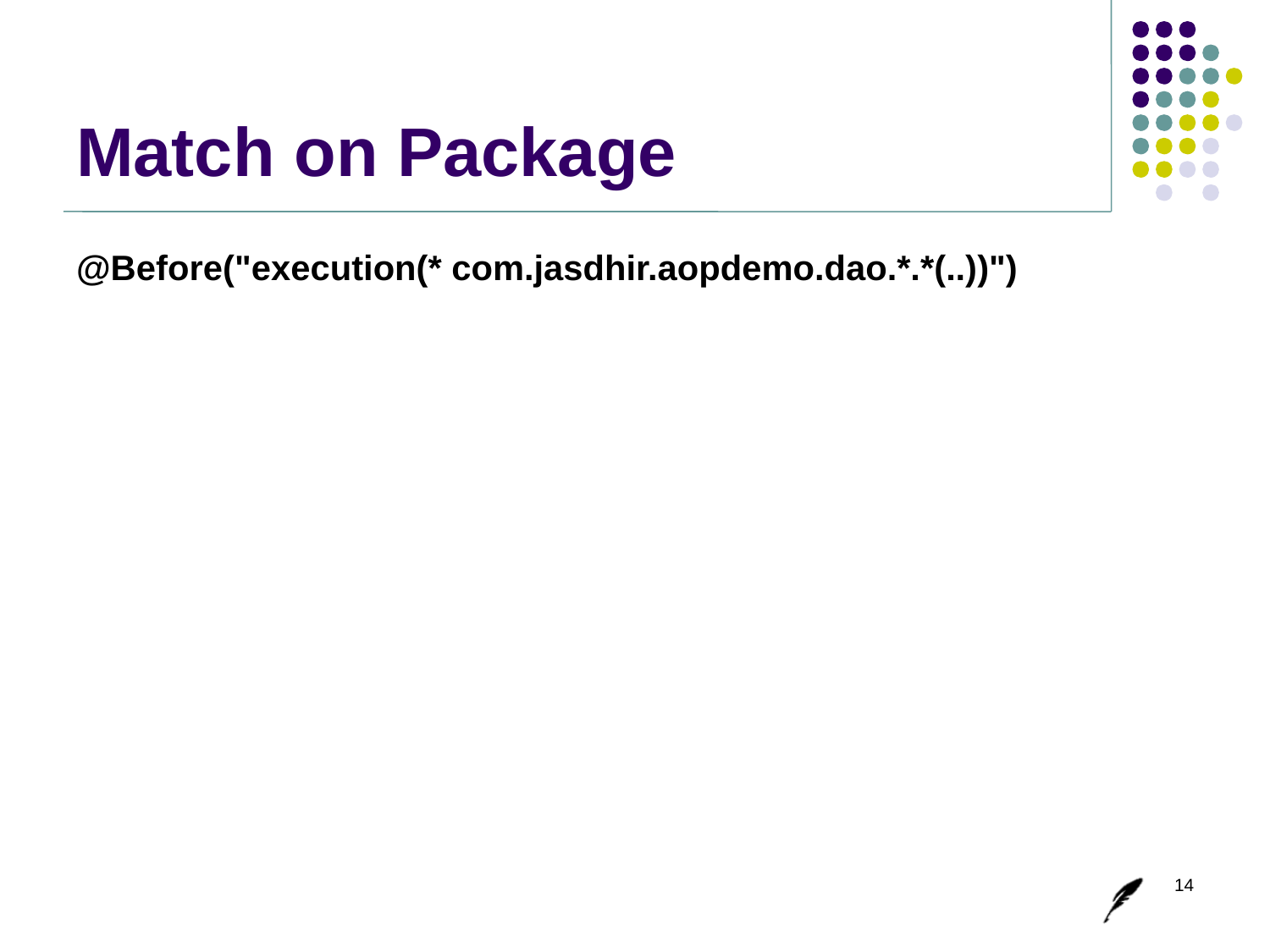

# Match on Package
@Before("execution(* com.jasdhir.aopdemo.dao.*.*(..))")
14